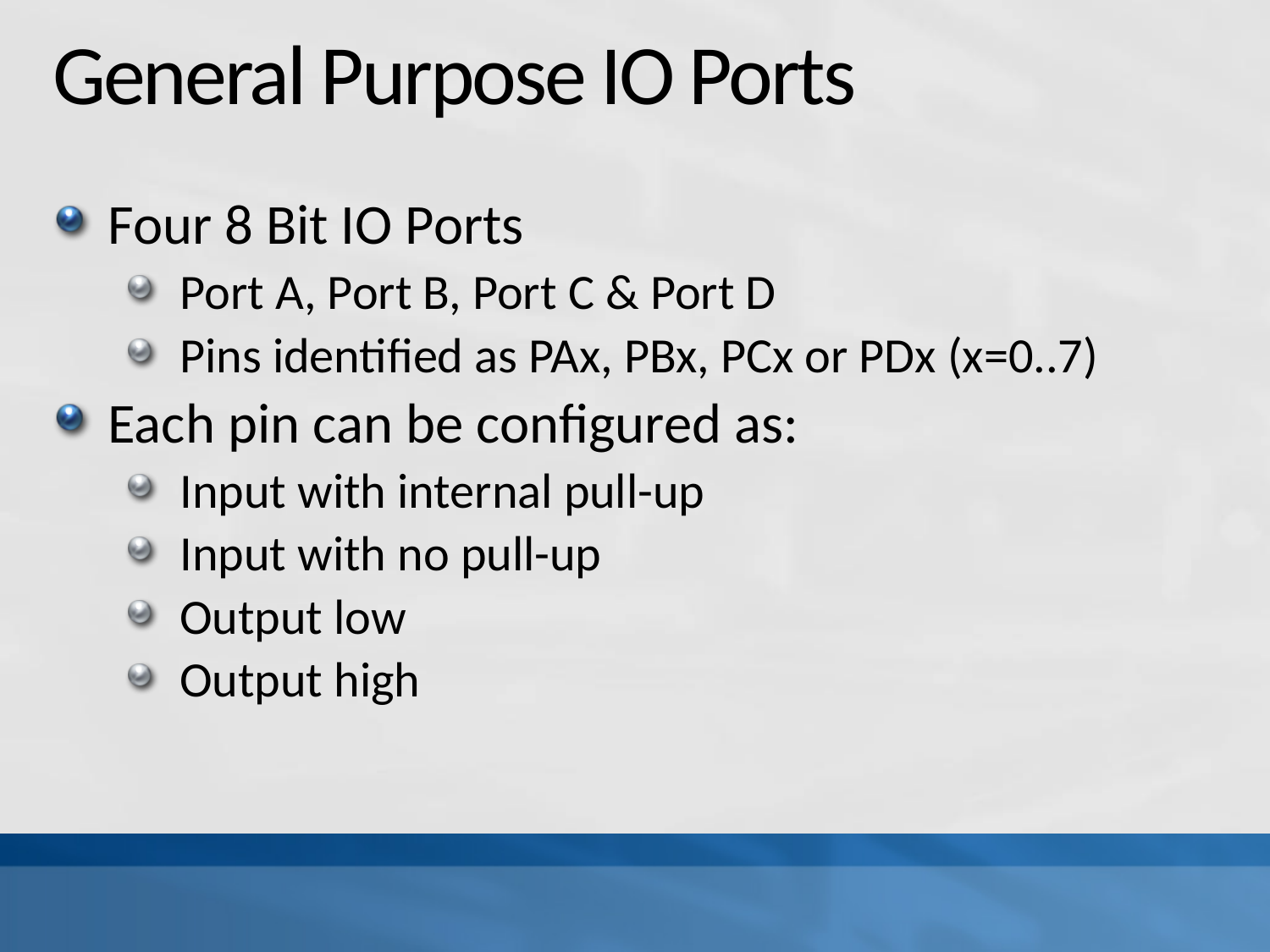

# General Purpose IO Ports
Four 8 Bit IO Ports
Port A, Port B, Port C & Port D
Pins identified as PAx, PBx, PCx or PDx (x=0..7)
Each pin can be configured as:
Input with internal pull-up
Input with no pull-up
Output low
Output high